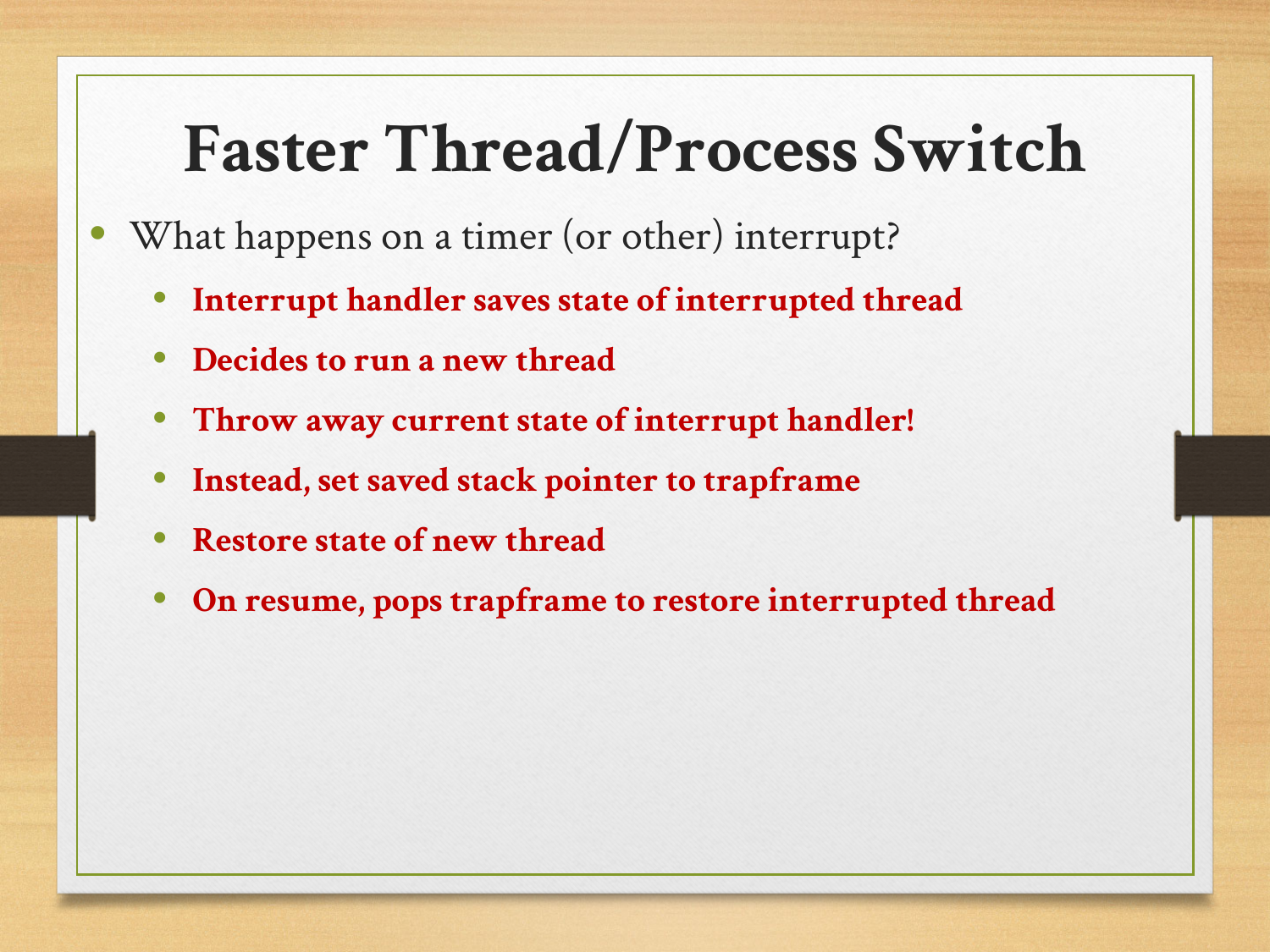

Faster Thread/Process Switch
What happens on a timer (or other) interrupt?
Interrupt handler saves state of interrupted thread
Decides to run a new thread
Throw away current state of interrupt handler!
Instead, set saved stack pointer to trapframe
Restore state of new thread
On resume, pops trapframe to restore interrupted thread